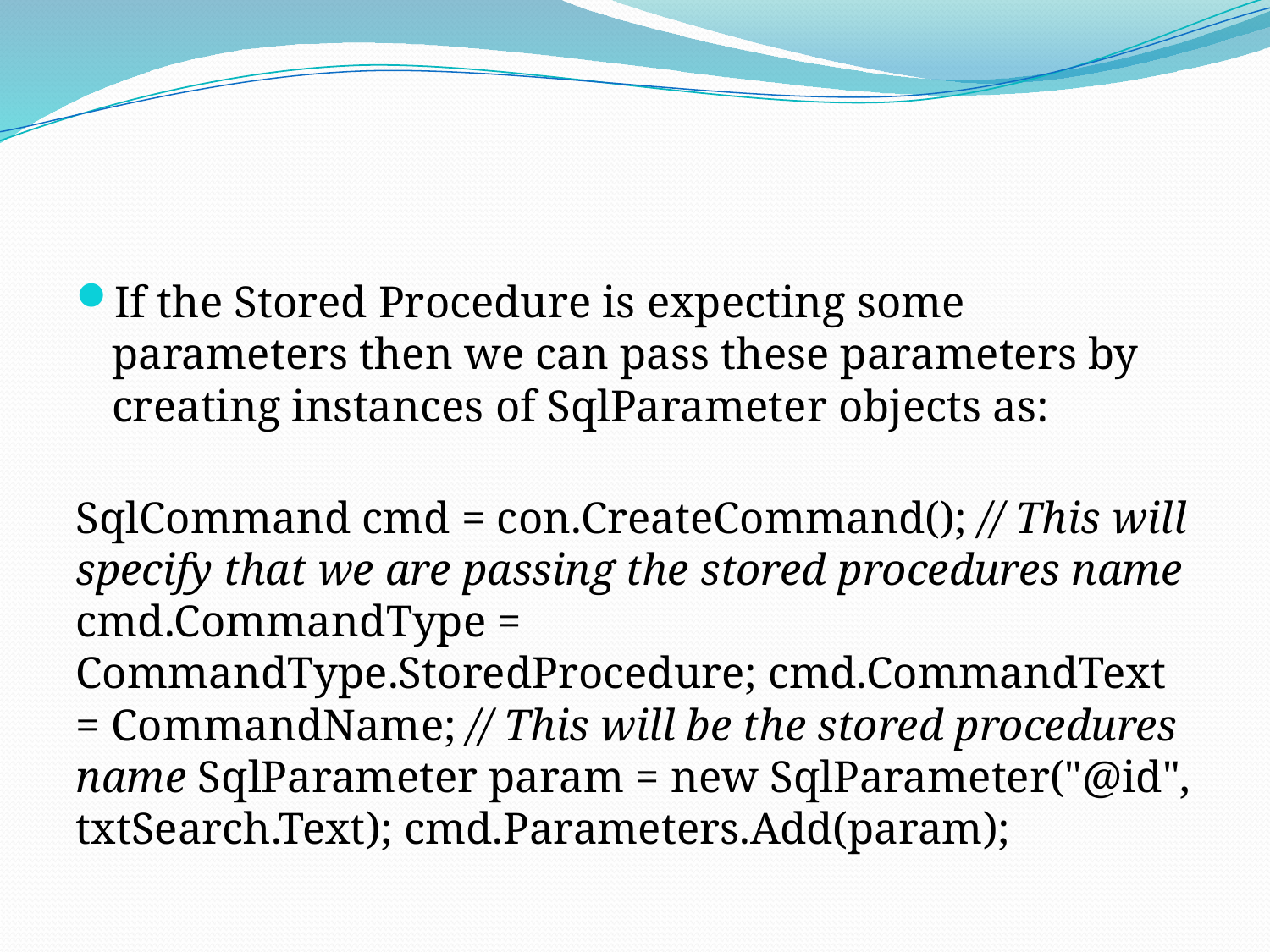

#
If the Stored Procedure is expecting some parameters then we can pass these parameters by creating instances of SqlParameter objects as:
SqlCommand cmd = con.CreateCommand(); // This will specify that we are passing the stored procedures name cmd.CommandType = CommandType.StoredProcedure; cmd.CommandText = CommandName; // This will be the stored procedures name SqlParameter param = new SqlParameter("@id", txtSearch.Text); cmd.Parameters.Add(param);